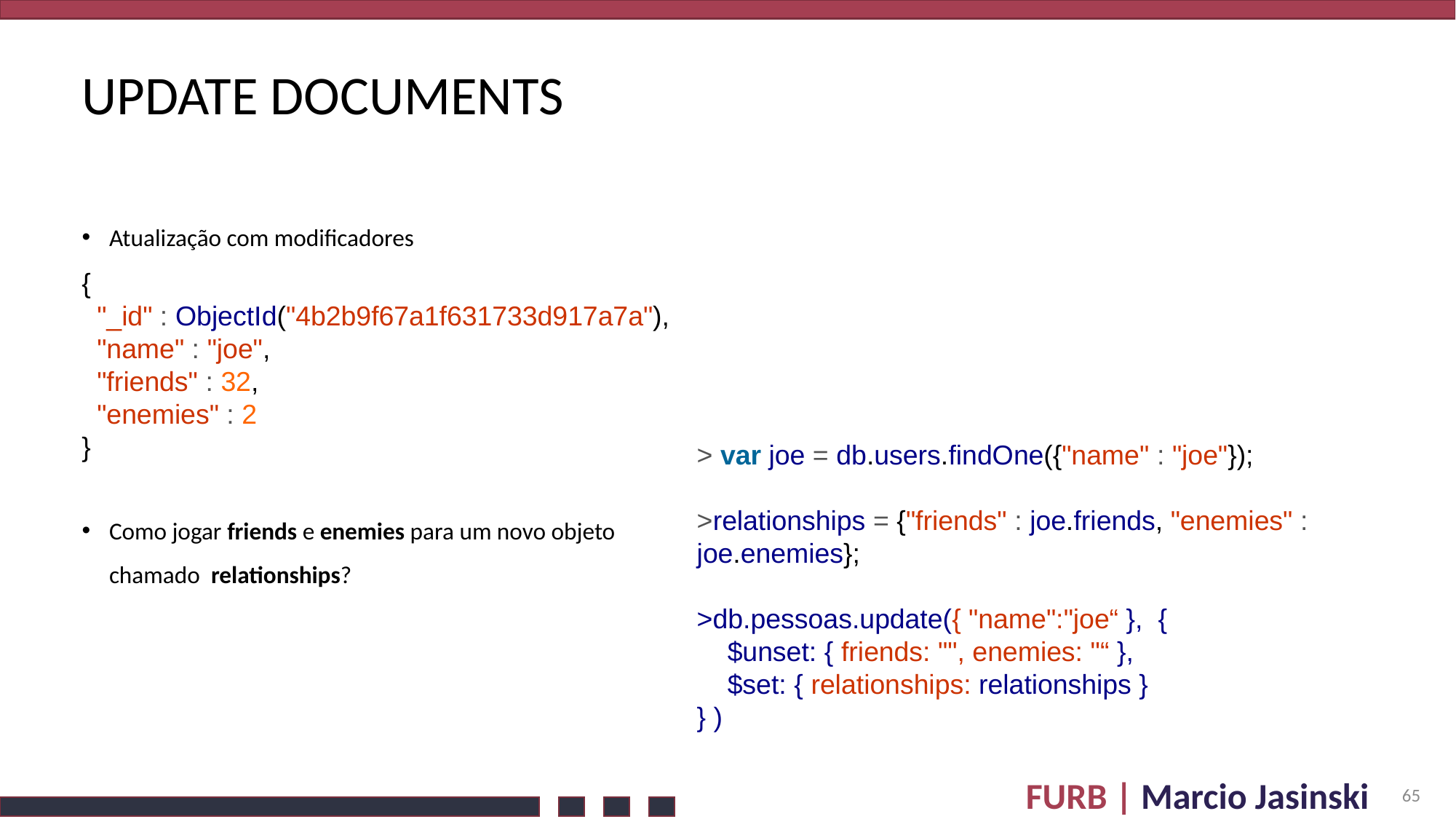

# update Documents
Atualização com modificadores

Como jogar friends e enemies para um novo objeto chamado  relationships?

{
  "_id" : ObjectId("4b2b9f67a1f631733d917a7a"),
  "name" : "joe",
  "friends" : 32,
  "enemies" : 2
}
> var joe = db.users.findOne({"name" : "joe"});
>relationships = {"friends" : joe.friends, "enemies" : joe.enemies};
>db.pessoas.update({ "name":"joe“ },  {
    $unset: { friends: "", enemies: "“ },
    $set: { relationships: relationships }
} )
65